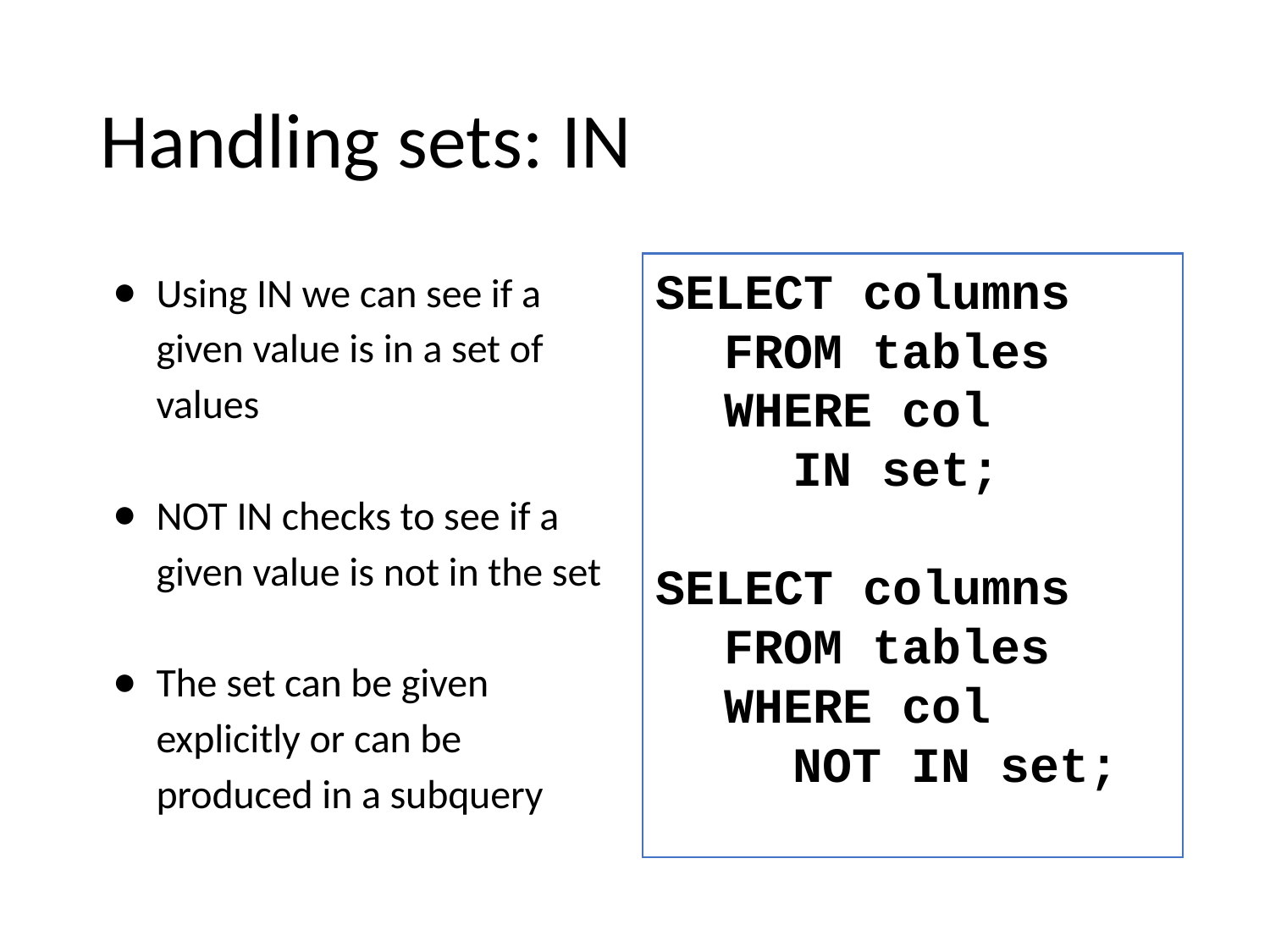

# Handling sets: IN
Using IN we can see if a given value is in a set of values

NOT IN checks to see if a given value is not in the set

The set can be given explicitly or can be produced in a subquery
SELECT columns
FROM tables
WHERE col
IN set;

SELECT columns
FROM tables
WHERE col
NOT IN set;